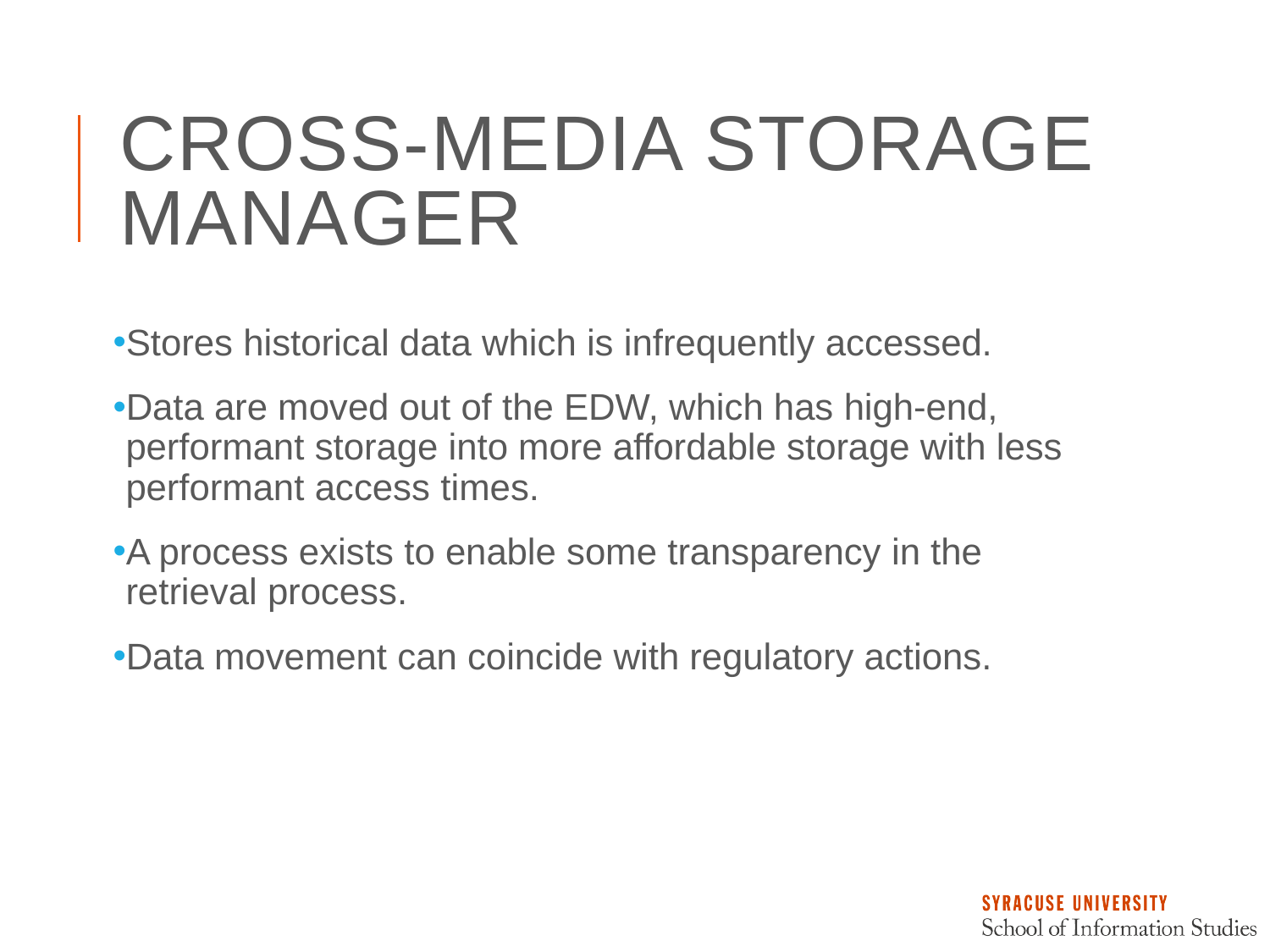

# Cross-Media Storage Manager
Stores historical data which is infrequently accessed.
Data are moved out of the EDW, which has high-end, performant storage into more affordable storage with less performant access times.
A process exists to enable some transparency in the retrieval process.
Data movement can coincide with regulatory actions.